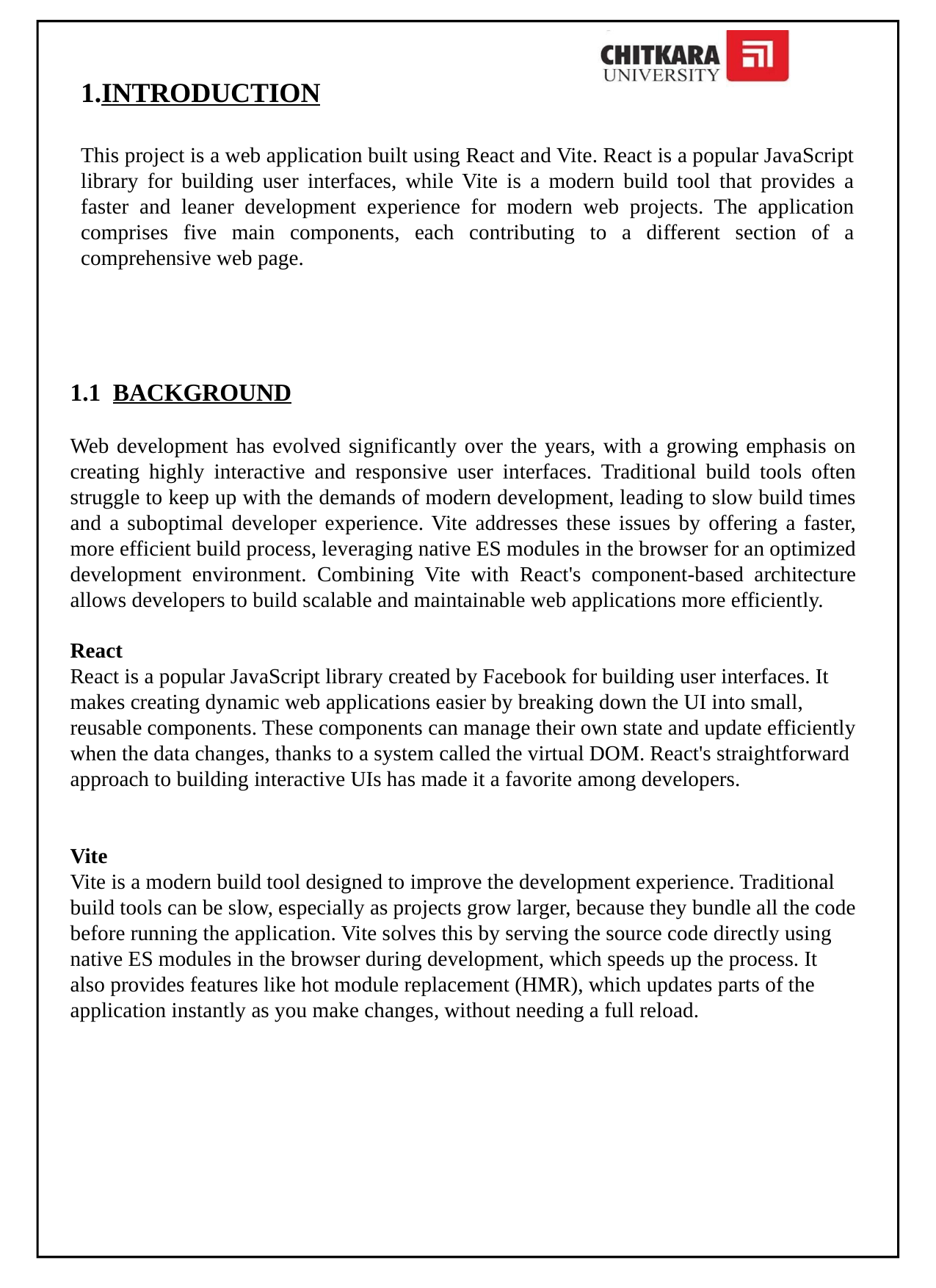

# 1.INTRODUCTION This project is a web application built using React and Vite. React is a popular JavaScript library for building user interfaces, while Vite is a modern build tool that provides a faster and leaner development experience for modern web projects. The application comprises five main components, each contributing to a different section of a comprehensive web page.
1.1  BACKGROUND

Web development has evolved significantly over the years, with a growing emphasis on creating highly interactive and responsive user interfaces. Traditional build tools often struggle to keep up with the demands of modern development, leading to slow build times and a suboptimal developer experience. Vite addresses these issues by offering a faster, more efficient build process, leveraging native ES modules in the browser for an optimized development environment. Combining Vite with React's component-based architecture allows developers to build scalable and maintainable web applications more efficiently.

React
React is a popular JavaScript library created by Facebook for building user interfaces. It makes creating dynamic web applications easier by breaking down the UI into small, reusable components. These components can manage their own state and update efficiently when the data changes, thanks to a system called the virtual DOM. React's straightforward approach to building interactive UIs has made it a favorite among developers.

Vite
Vite is a modern build tool designed to improve the development experience. Traditional build tools can be slow, especially as projects grow larger, because they bundle all the code before running the application. Vite solves this by serving the source code directly using native ES modules in the browser during development, which speeds up the process. It also provides features like hot module replacement (HMR), which updates parts of the application instantly as you make changes, without needing a full reload.